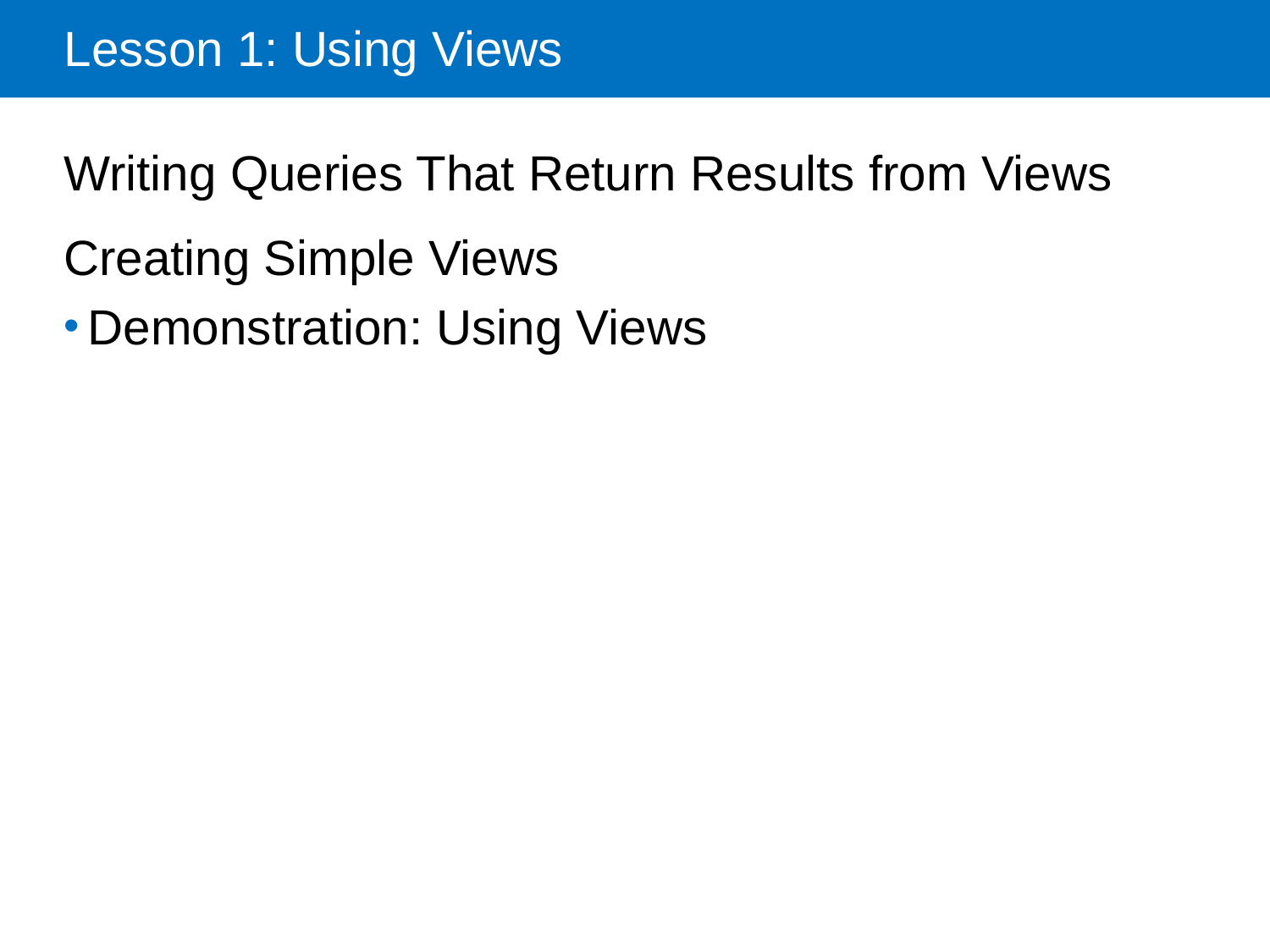

# Lesson 1: Using Views
Writing Queries That Return Results from Views
Creating Simple Views
Demonstration: Using Views